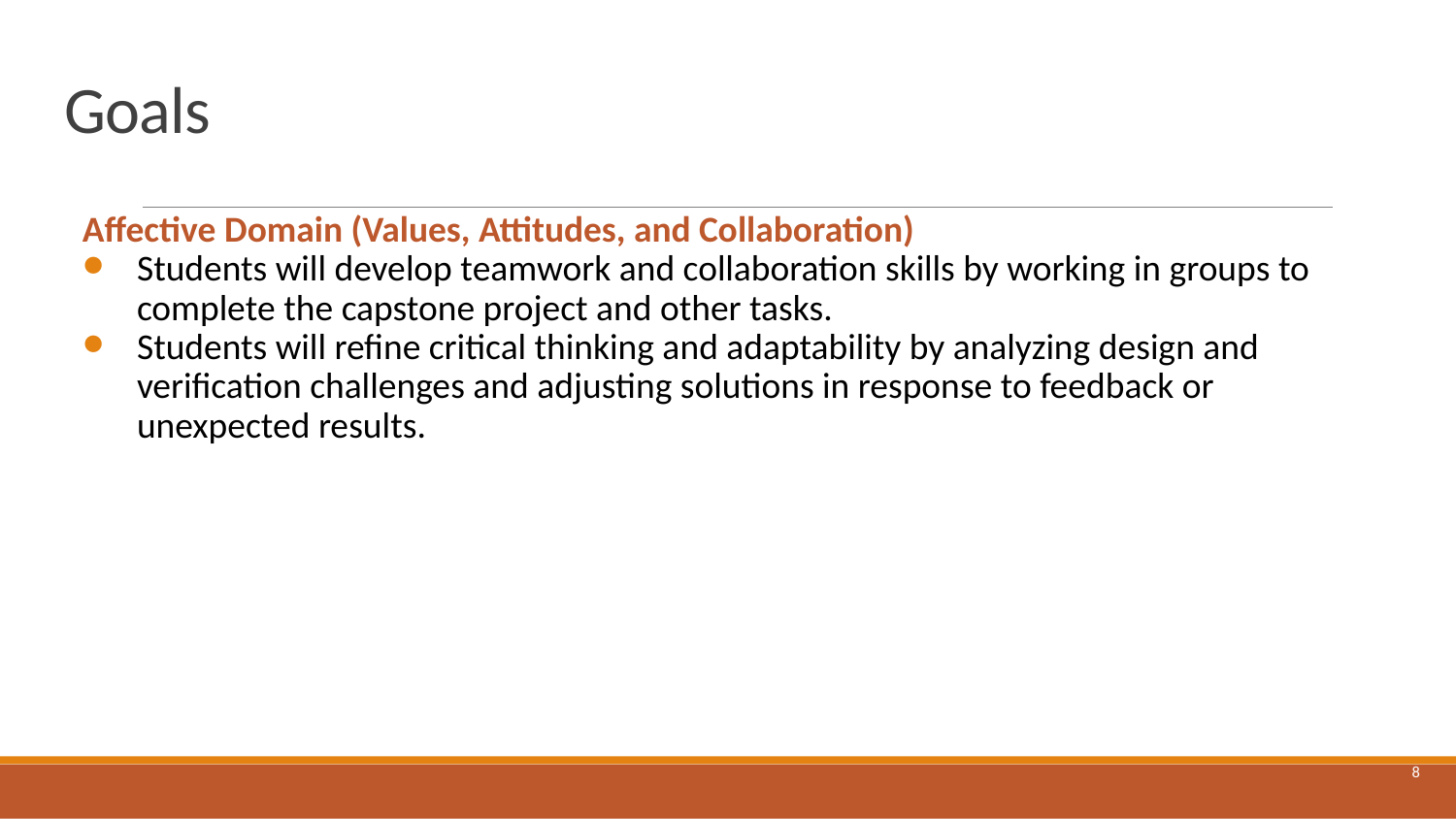

# Goals
Affective Domain (Values, Attitudes, and Collaboration)
Students will develop teamwork and collaboration skills by working in groups to complete the capstone project and other tasks.
Students will refine critical thinking and adaptability by analyzing design and verification challenges and adjusting solutions in response to feedback or unexpected results.
8